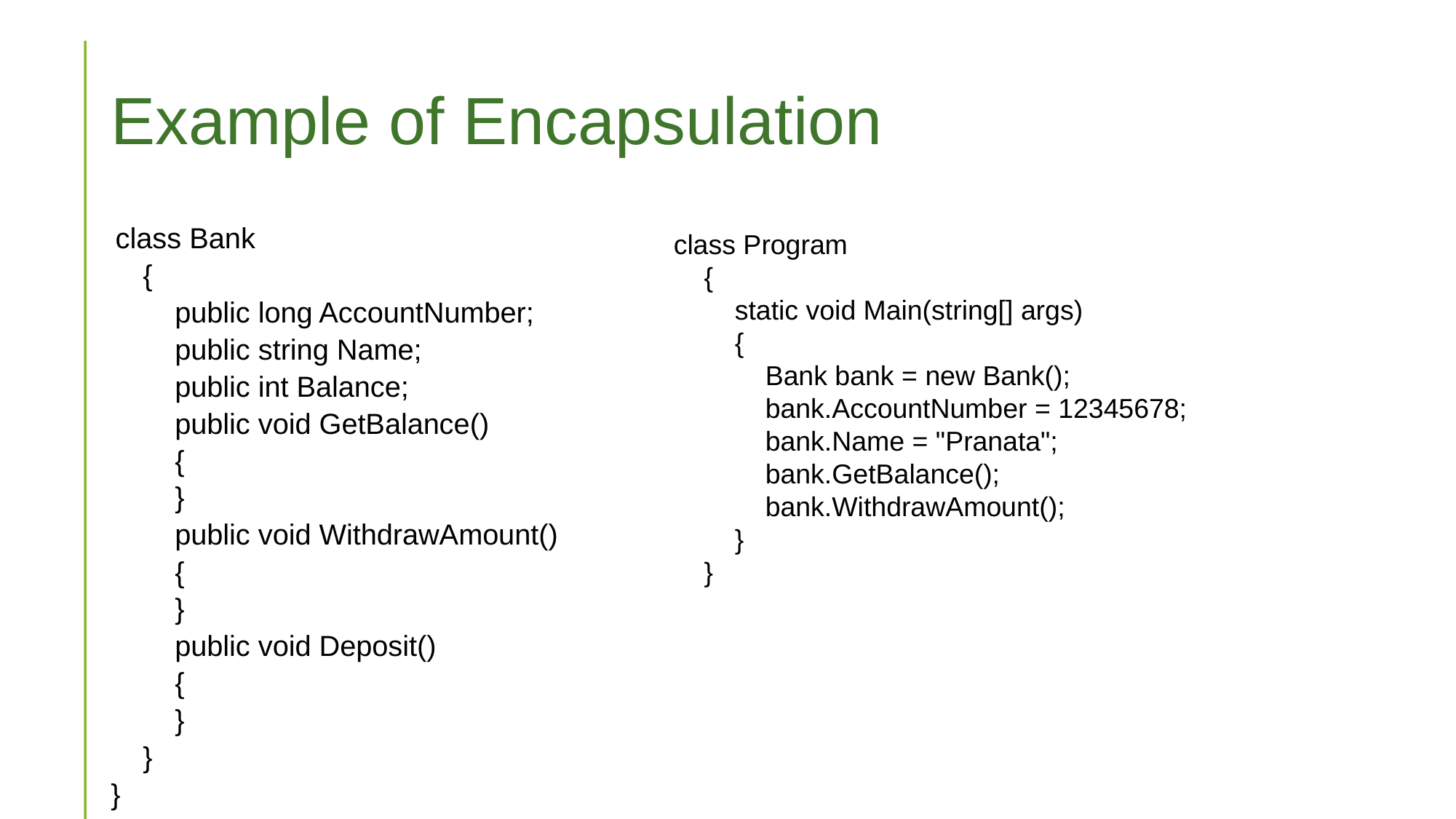

# Example of Encapsulation
 class Bank
    {
        public long AccountNumber;
        public string Name;
        public int Balance;
        public void GetBalance()
        {
        }
        public void WithdrawAmount()
        {
        }
        public void Deposit()
        {
        }
    }
}

class Program
    {
        static void Main(string[] args)
        {
            Bank bank = new Bank();
            bank.AccountNumber = 12345678;
            bank.Name = "Pranata";
            bank.GetBalance();
            bank.WithdrawAmount();
        }
    }